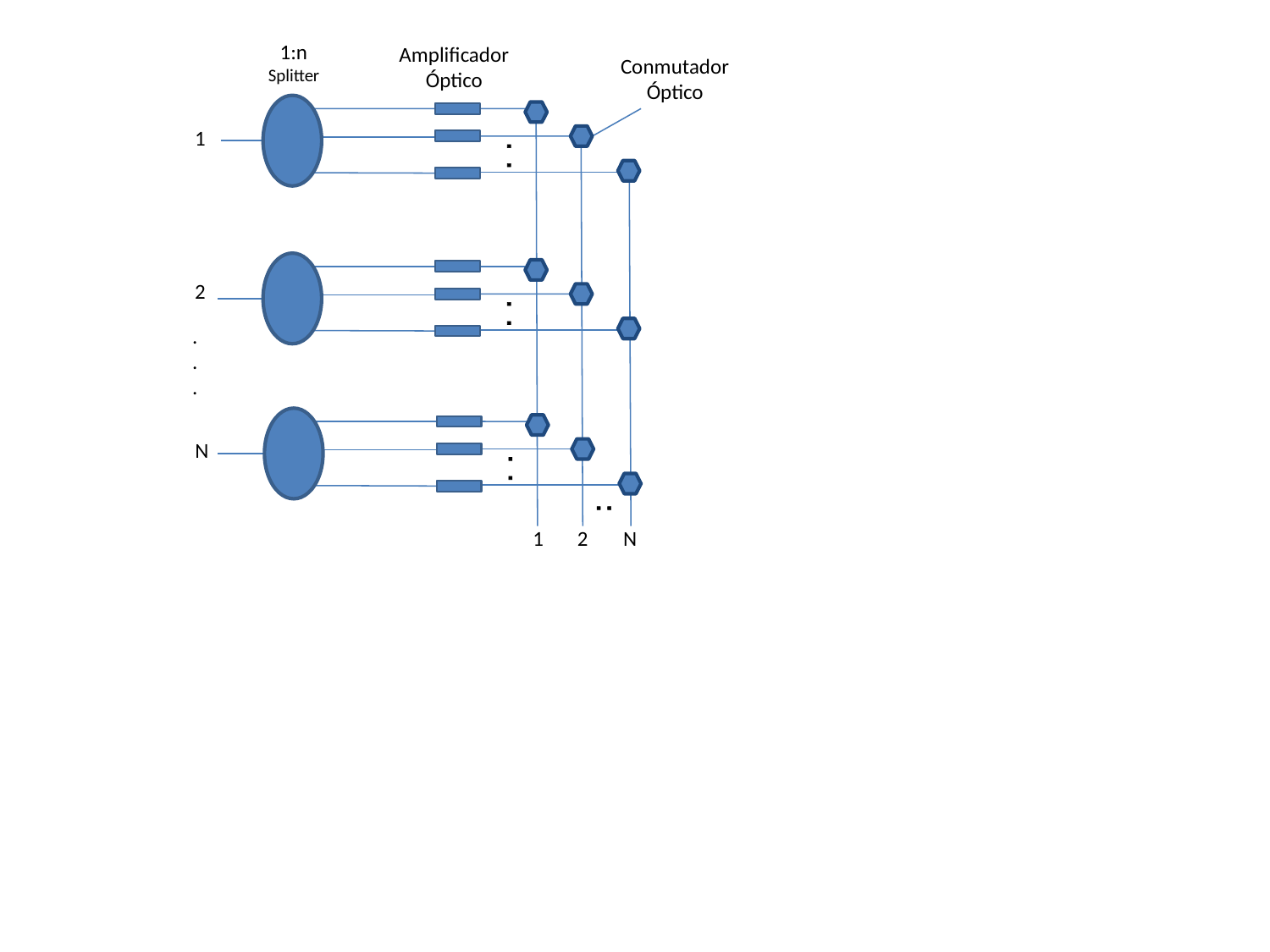

1:n
Splitter
Amplificador
Óptico
Conmutador
Óptico

1

.
.

2

.
.
.
.
.

N

.
.

. .
1
2
N